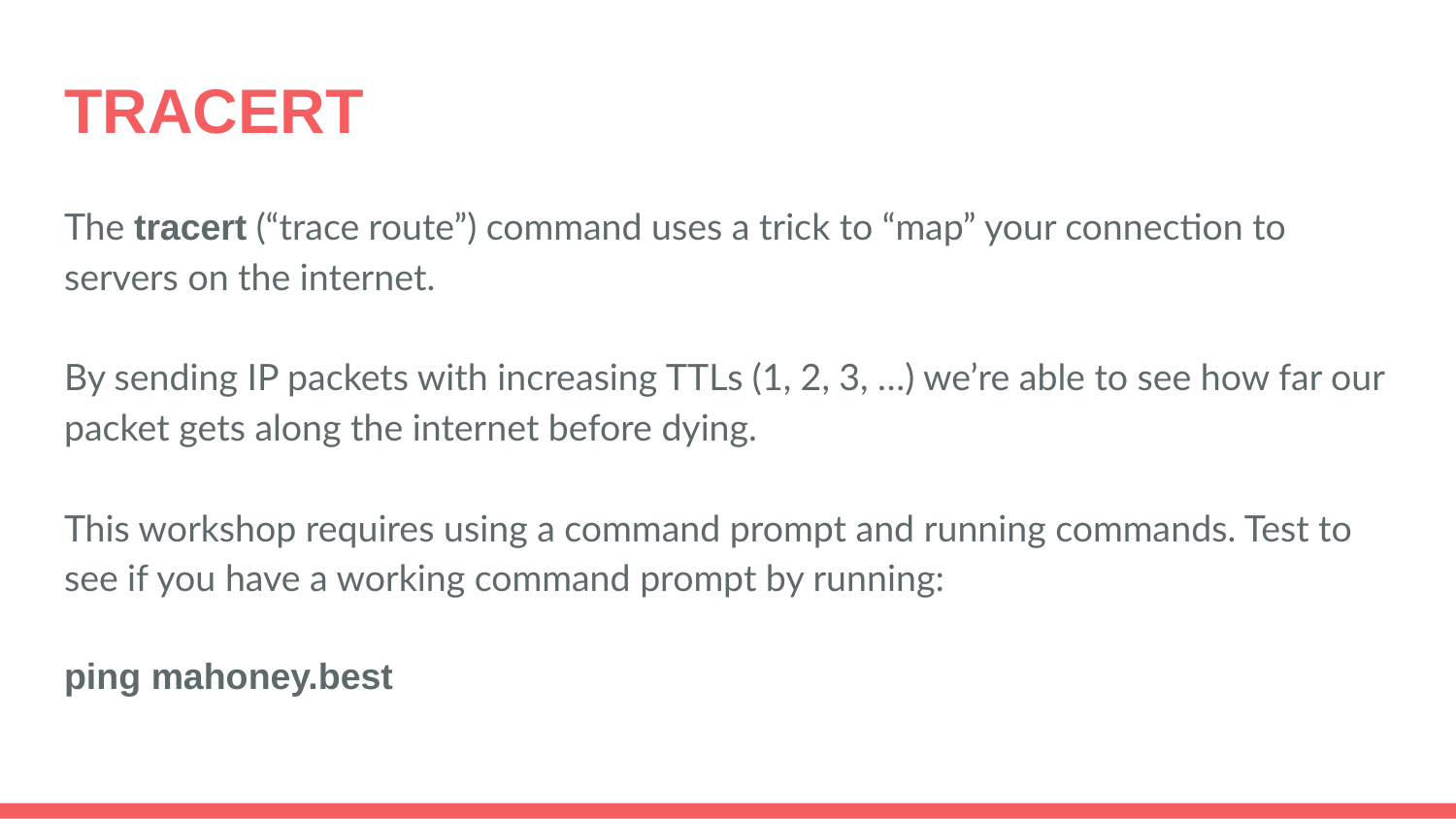

# TRACERT
The tracert (“trace route”) command uses a trick to “map” your connection to servers on the internet.
By sending IP packets with increasing TTLs (1, 2, 3, …) we’re able to see how far our packet gets along the internet before dying.
This workshop requires using a command prompt and running commands. Test to see if you have a working command prompt by running:
ping mahoney.best